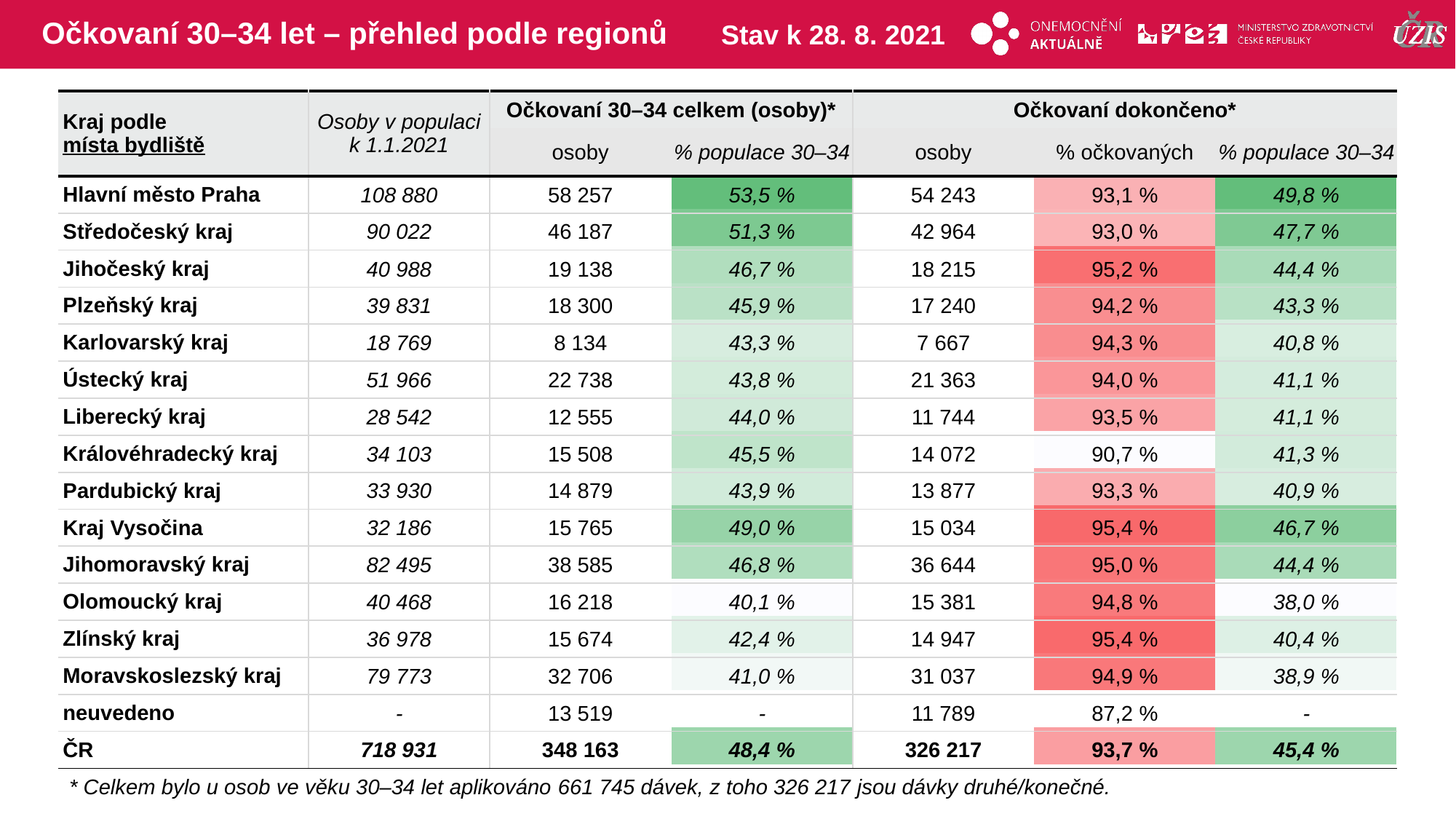

# Očkovaní 30–34 let – přehled podle regionů
Stav k 28. 8. 2021
| Kraj podle místa bydliště | Osoby v populaci k 1.1.2021 | Očkovaní 30–34 celkem (osoby)\* |  | Očkovaní dokončeno\* |  |  |
| --- | --- | --- | --- | --- | --- | --- |
|  |  | osoby | % populace 30–34 | osoby | % očkovaných | % populace 30–34 |
| Hlavní město Praha | 108 880 | 58 257 | 53,5 % | 54 243 | 93,1 % | 49,8 % |
| Středočeský kraj | 90 022 | 46 187 | 51,3 % | 42 964 | 93,0 % | 47,7 % |
| Jihočeský kraj | 40 988 | 19 138 | 46,7 % | 18 215 | 95,2 % | 44,4 % |
| Plzeňský kraj | 39 831 | 18 300 | 45,9 % | 17 240 | 94,2 % | 43,3 % |
| Karlovarský kraj | 18 769 | 8 134 | 43,3 % | 7 667 | 94,3 % | 40,8 % |
| Ústecký kraj | 51 966 | 22 738 | 43,8 % | 21 363 | 94,0 % | 41,1 % |
| Liberecký kraj | 28 542 | 12 555 | 44,0 % | 11 744 | 93,5 % | 41,1 % |
| Královéhradecký kraj | 34 103 | 15 508 | 45,5 % | 14 072 | 90,7 % | 41,3 % |
| Pardubický kraj | 33 930 | 14 879 | 43,9 % | 13 877 | 93,3 % | 40,9 % |
| Kraj Vysočina | 32 186 | 15 765 | 49,0 % | 15 034 | 95,4 % | 46,7 % |
| Jihomoravský kraj | 82 495 | 38 585 | 46,8 % | 36 644 | 95,0 % | 44,4 % |
| Olomoucký kraj | 40 468 | 16 218 | 40,1 % | 15 381 | 94,8 % | 38,0 % |
| Zlínský kraj | 36 978 | 15 674 | 42,4 % | 14 947 | 95,4 % | 40,4 % |
| Moravskoslezský kraj | 79 773 | 32 706 | 41,0 % | 31 037 | 94,9 % | 38,9 % |
| neuvedeno | - | 13 519 | - | 11 789 | 87,2 % | - |
| ČR | 718 931 | 348 163 | 48,4 % | 326 217 | 93,7 % | 45,4 % |
|  |  |  |  |  |  |
| --- | --- | --- | --- | --- | --- |
|  |  |  |  |  |  |
|  |  |  |  |  |  |
|  |  |  |  |  |  |
|  |  |  |  |  |  |
|  |  |  |  |  |  |
|  |  |  |  |  |  |
|  |  |  |  |  |  |
|  |  |  |  |  |  |
|  |  |  |  |  |  |
|  |  |  |  |  |  |
|  |  |  |  |  |  |
|  |  |  |  |  |  |
|  |  |  |  |  |  |
|  |  |  |  |  |  |
|  |  |  |  |  |  |
* Celkem bylo u osob ve věku 30–34 let aplikováno 661 745 dávek, z toho 326 217 jsou dávky druhé/konečné.